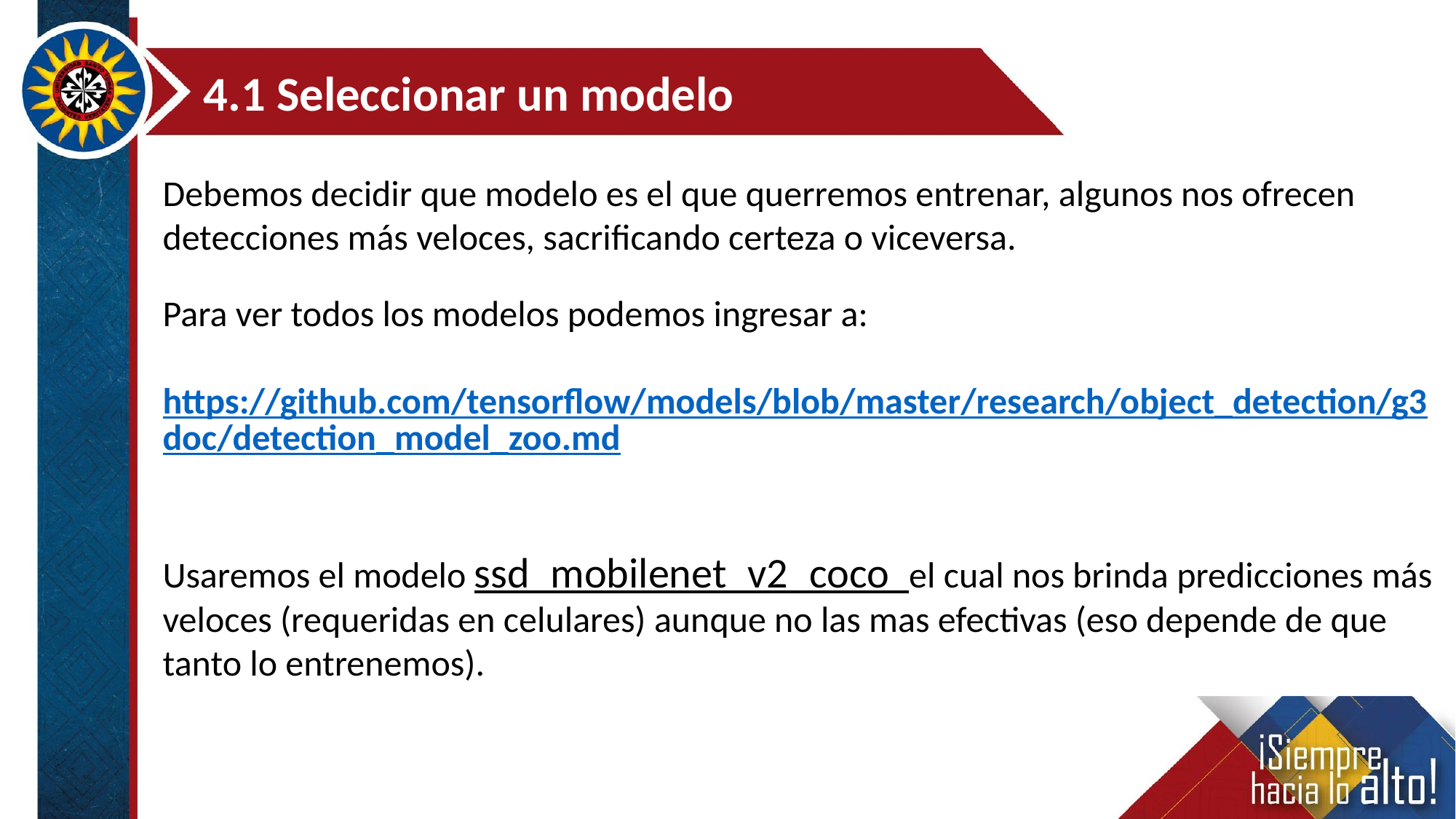

4.1 Seleccionar un modelo
Debemos decidir que modelo es el que querremos entrenar, algunos nos ofrecen detecciones más veloces, sacrificando certeza o viceversa.

Para ver todos los modelos podemos ingresar a:

https://github.com/tensorflow/models/blob/master/research/object_detection/g3doc/detection_model_zoo.md

Usaremos el modelo ssd_mobilenet_v2_coco  el cual nos brinda predicciones más veloces (requeridas en celulares) aunque no las mas efectivas (eso depende de que tanto lo entrenemos).